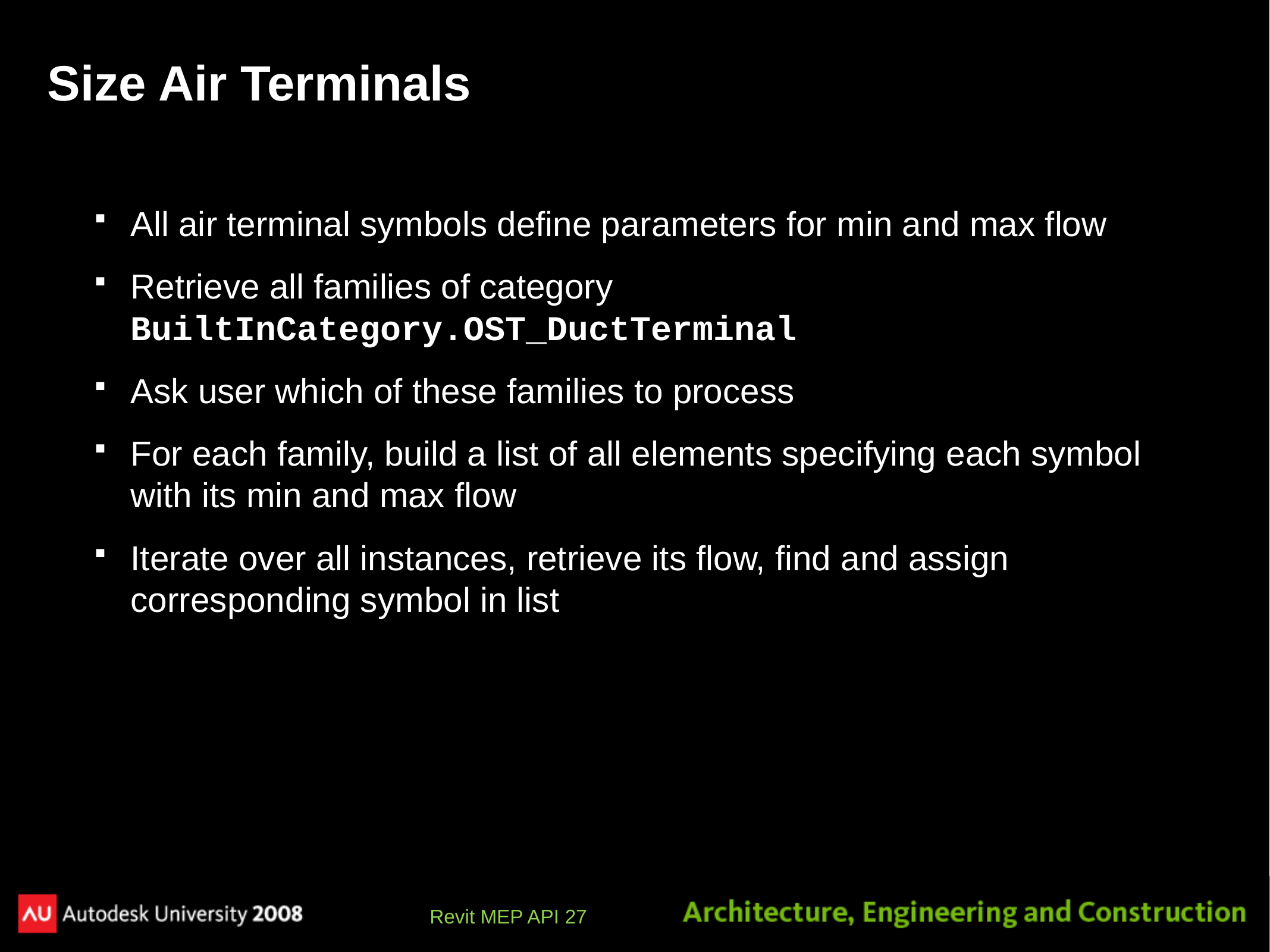

# Size Air Terminals
All air terminal symbols define parameters for min and max flow
Retrieve all families of category BuiltInCategory.OST_DuctTerminal
Ask user which of these families to process
For each family, build a list of all elements specifying each symbol with its min and max flow
Iterate over all instances, retrieve its flow, find and assign corresponding symbol in list